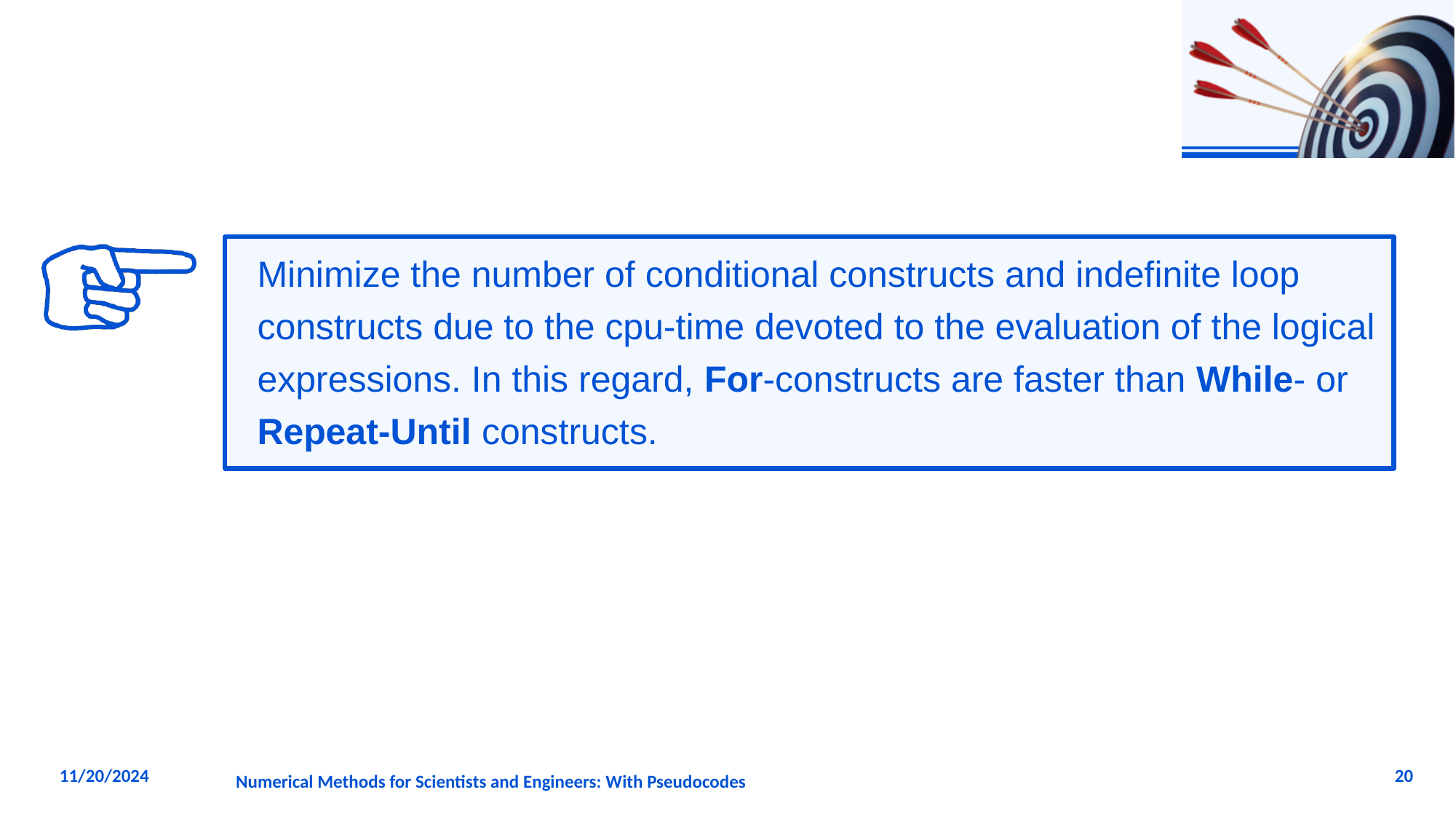

Minimize the number of conditional constructs and indefinite loop constructs due to the cpu-time devoted to the evaluation of the logical expressions. In this regard, For-constructs are faster than While- or Repeat-Until constructs.
20
11/20/2024
Numerical Methods for Scientists and Engineers: With Pseudocodes